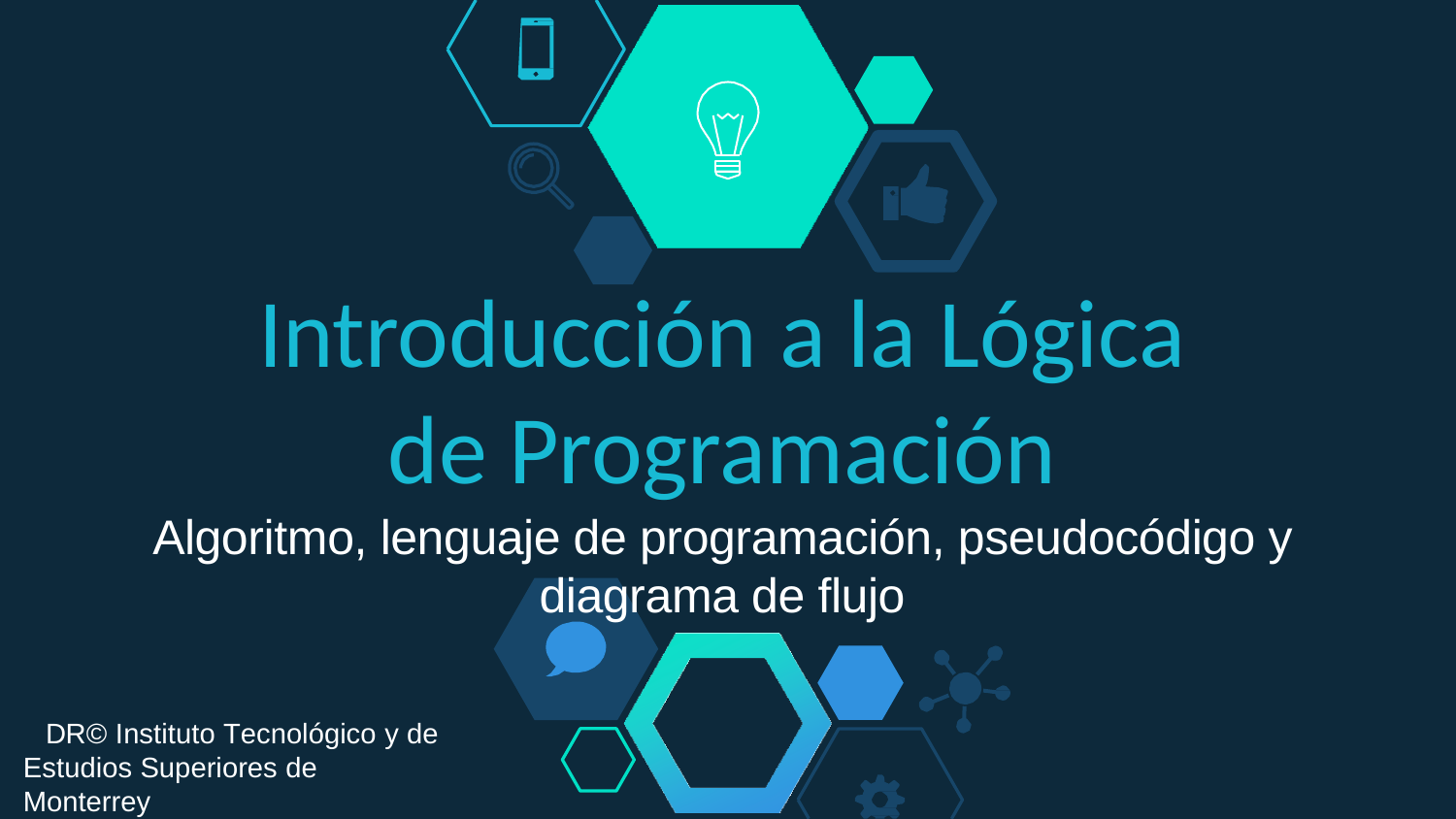

Introducción a la Lógica
de Programación
Algoritmo, lenguaje de programación, pseudocódigo y diagrama de flujo

DR© Instituto Tecnológico y de Estudios Superiores de Monterrey